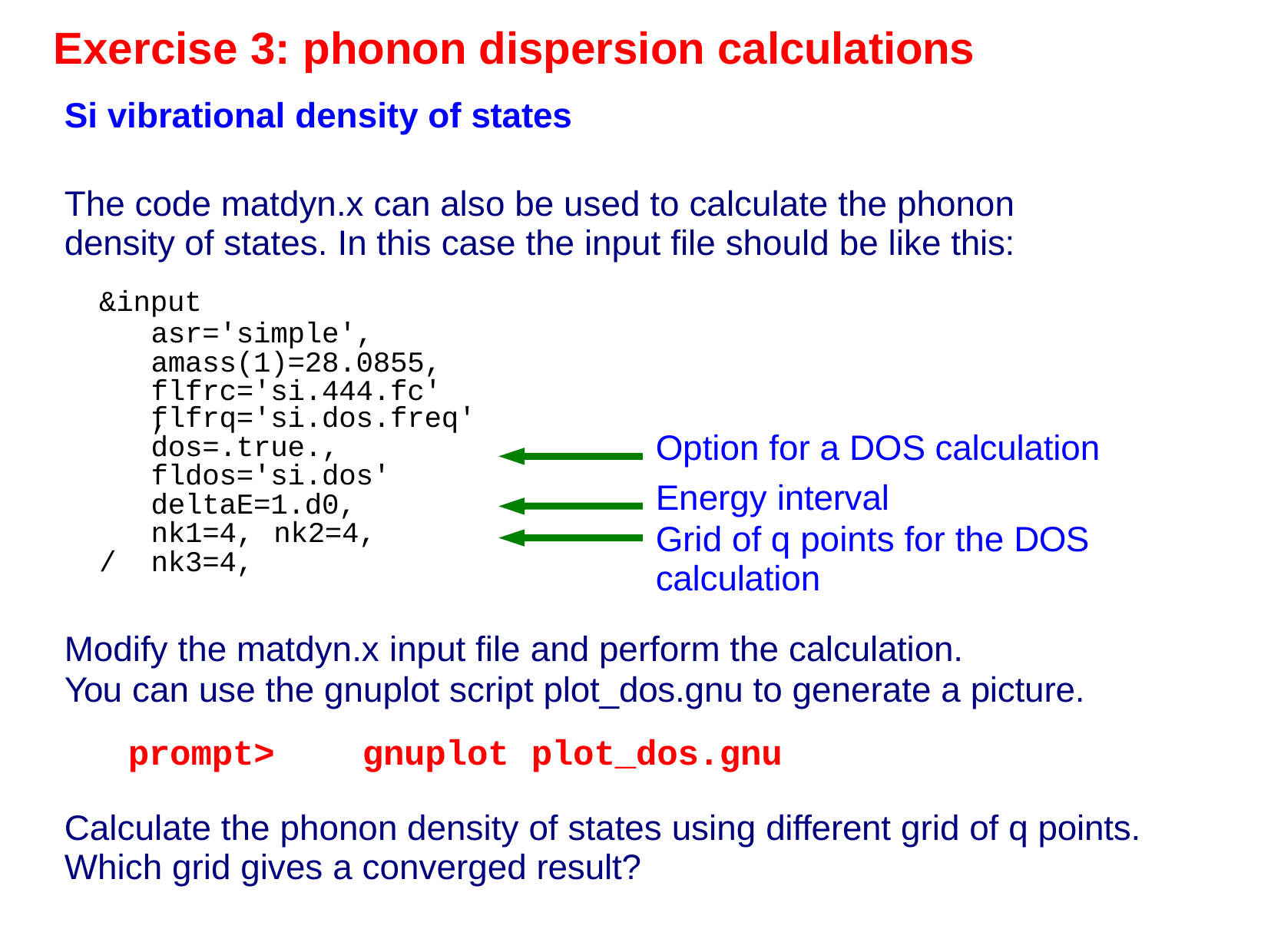

# Exercise 3: phonon dispersion calculations
Si vibrational density of states

The code matdyn.x can also be used to calculate the phonon density of states. In this case the input file should be like this:
&input
asr='simple', amass(1)=28.0855,
flfrc='si.444.fc',
flfrq='si.dos.freq' dos=.true., fldos='si.dos' deltaE=1.d0,
nk1=4,	nk2=4,	nk3=4,
Option for a DOS calculation Energy interval
Grid of q points for the DOS calculation

/
Modify the matdyn.x input file and perform the calculation.
You can use the gnuplot script plot_dos.gnu to generate a picture.
prompt>	gnuplot	plot_dos.gnu
Calculate the phonon density of states using different grid of q points. Which grid gives a converged result?